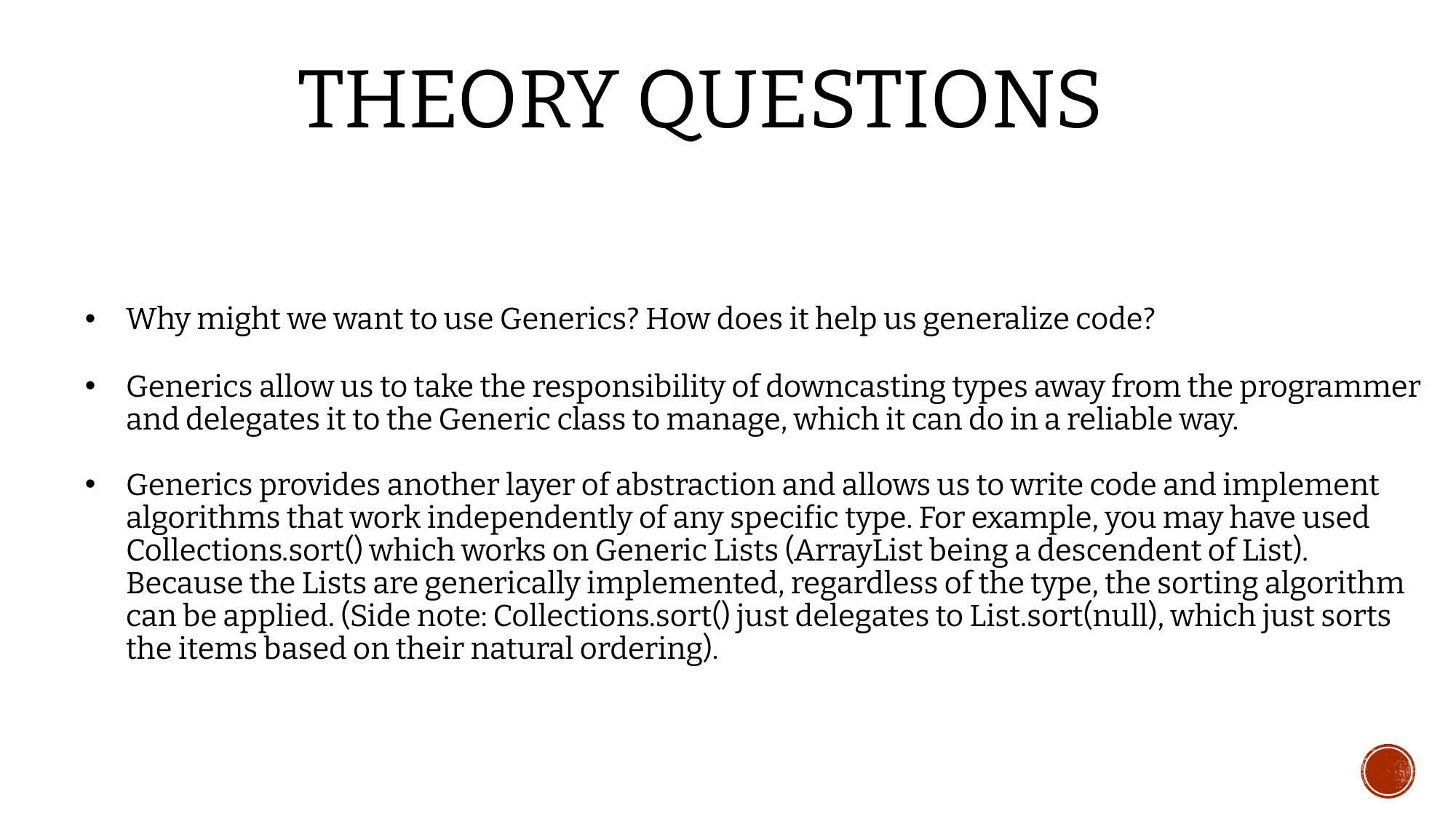

# Theory Questions

Why might we want to use Generics? How does it help us generalize code?

Generics allow us to take the responsibility of downcasting types away from the programmer and delegates it to the Generic class to manage, which it can do in a reliable way.

Generics provides another layer of abstraction and allows us to write code and implement algorithms that work independently of any specific type. For example, you may have used Collections.sort() which works on Generic Lists (ArrayList being a descendent of List). Because the Lists are generically implemented, regardless of the type, the sorting algorithm can be applied. (Side note: Collections.sort() just delegates to List.sort(null), which just sorts the items based on their natural ordering).